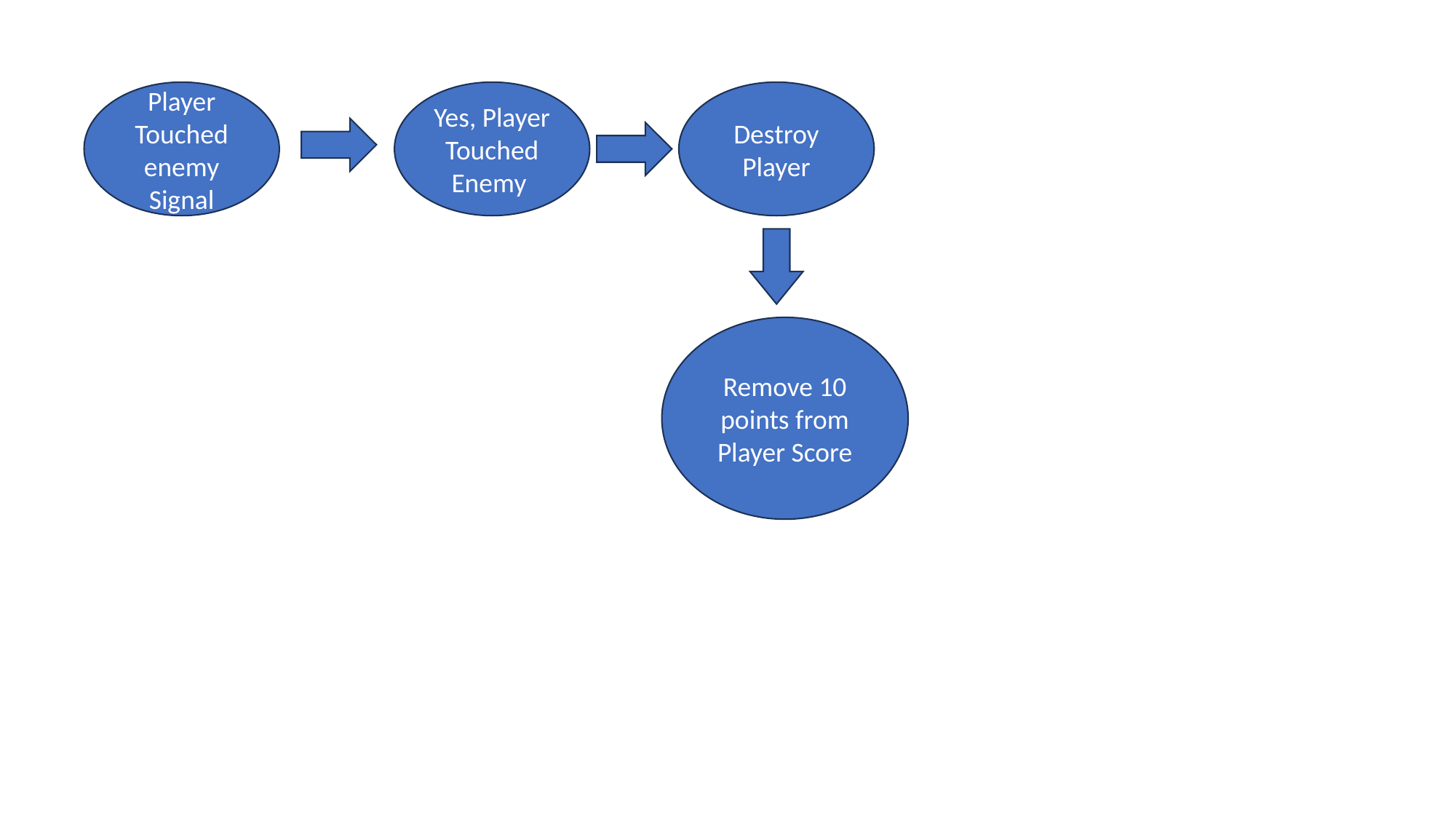

Player Touched enemy Signal
Yes, Player Touched Enemy
Destroy Player

Remove 10 points from Player Score